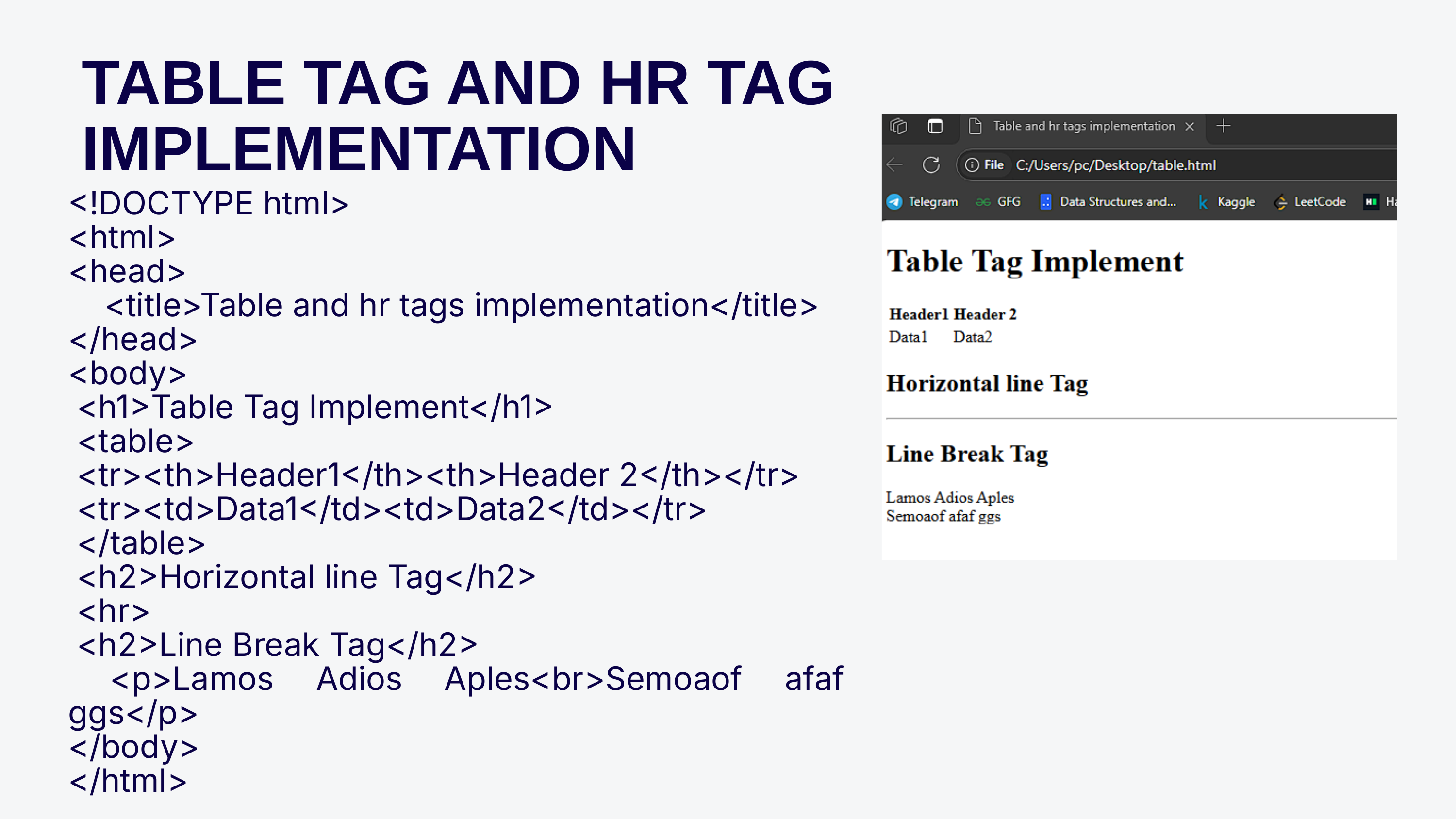

TABLE TAG AND HR TAG IMPLEMENTATION

<!DOCTYPE html>
<html>
<head>
    <title>Table and hr tags implementation</title>
</head>
<body>
 <h1>Table Tag Implement</h1>
 <table>
 <tr><th>Header1</th><th>Header 2</th></tr>
 <tr><td>Data1</td><td>Data2</td></tr>
 </table>
 <h2>Horizontal line Tag</h2>
 <hr>
 <h2>Line Break Tag</h2>
 <p>Lamos Adios Aples<br>Semoaof afaf ggs</p>
</body>
</html>